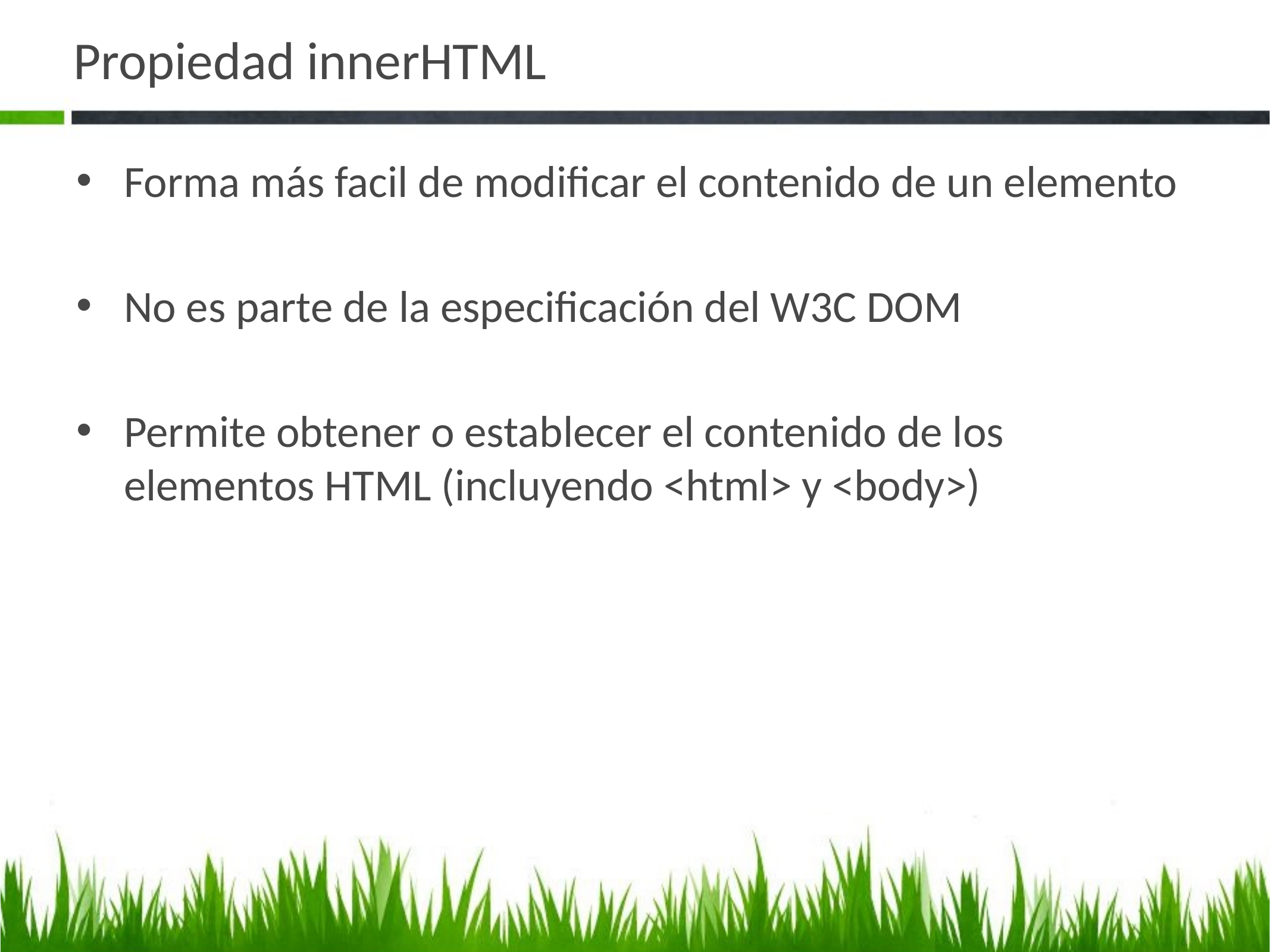

# Propiedad innerHTML
Forma más facil de modificar el contenido de un elemento

No es parte de la especificación del W3C DOM

Permite obtener o establecer el contenido de los elementos HTML (incluyendo <html> y <body>)